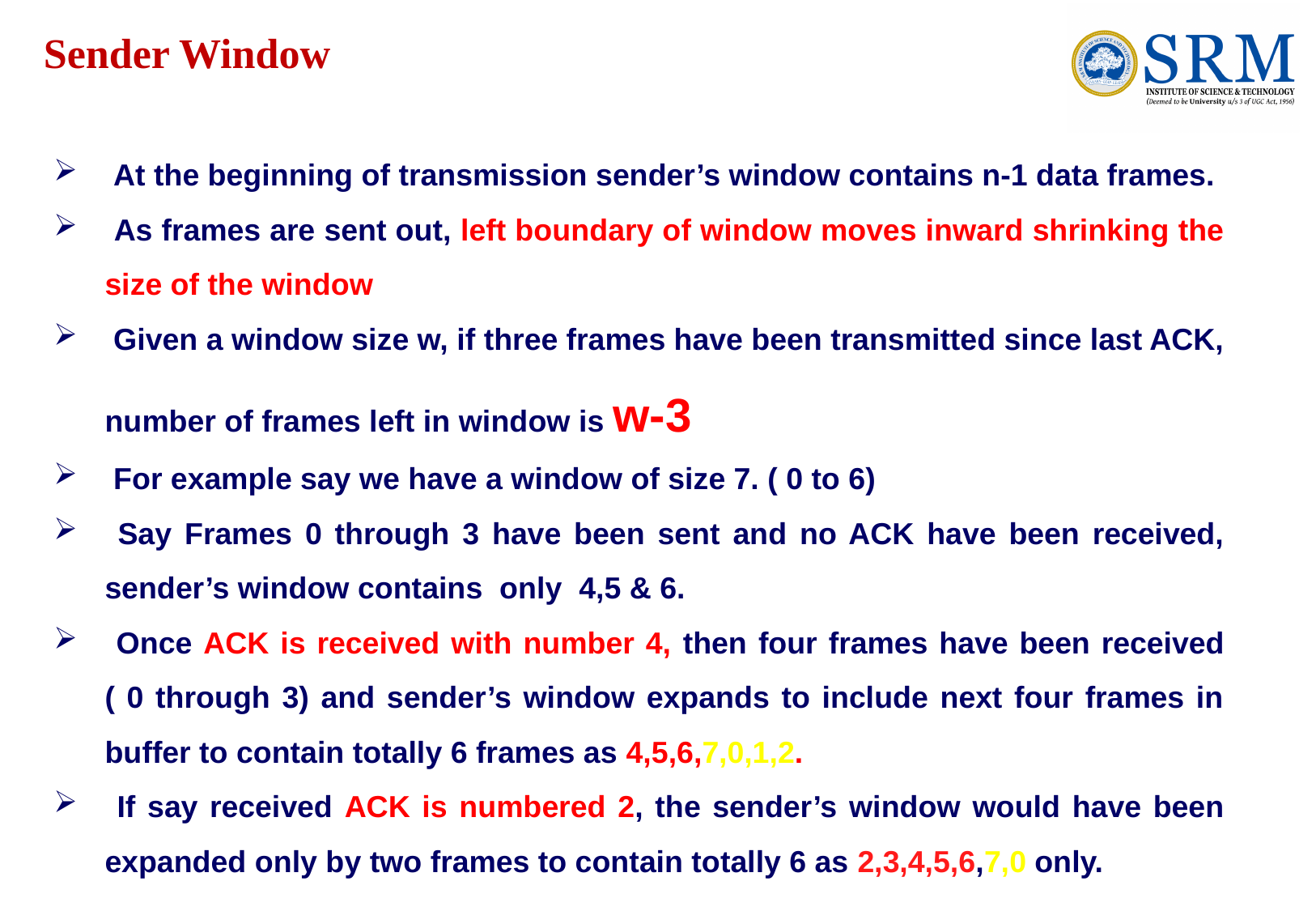

# Sender Window
 At the beginning of transmission sender’s window contains n-1 data frames.
 As frames are sent out, left boundary of window moves inward shrinking the size of the window
 Given a window size w, if three frames have been transmitted since last ACK, number of frames left in window is w-3
 For example say we have a window of size 7. ( 0 to 6)
 Say Frames 0 through 3 have been sent and no ACK have been received, sender’s window contains  only  4,5 & 6.
 Once ACK is received with number 4, then four frames have been received ( 0 through 3) and sender’s window expands to include next four frames in buffer to contain totally 6 frames as 4,5,6,7,0,1,2.
 If say received ACK is numbered 2, the sender’s window would have been expanded only by two frames to contain totally 6 as 2,3,4,5,6,7,0 only.